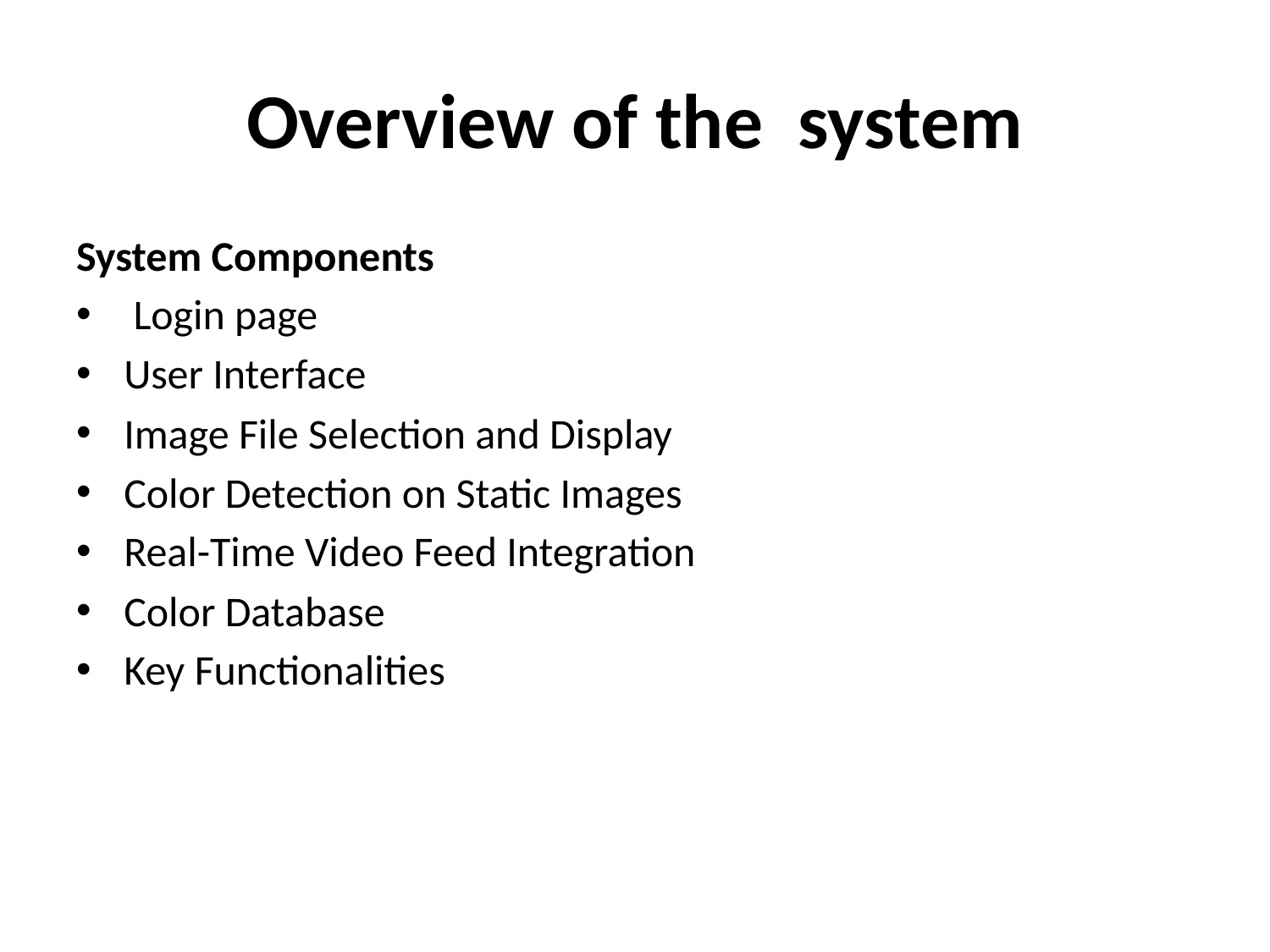

# Overview of the  system
System Components
 Login page
User Interface
Image File Selection and Display
Color Detection on Static Images
Real-Time Video Feed Integration
Color Database
Key Functionalities